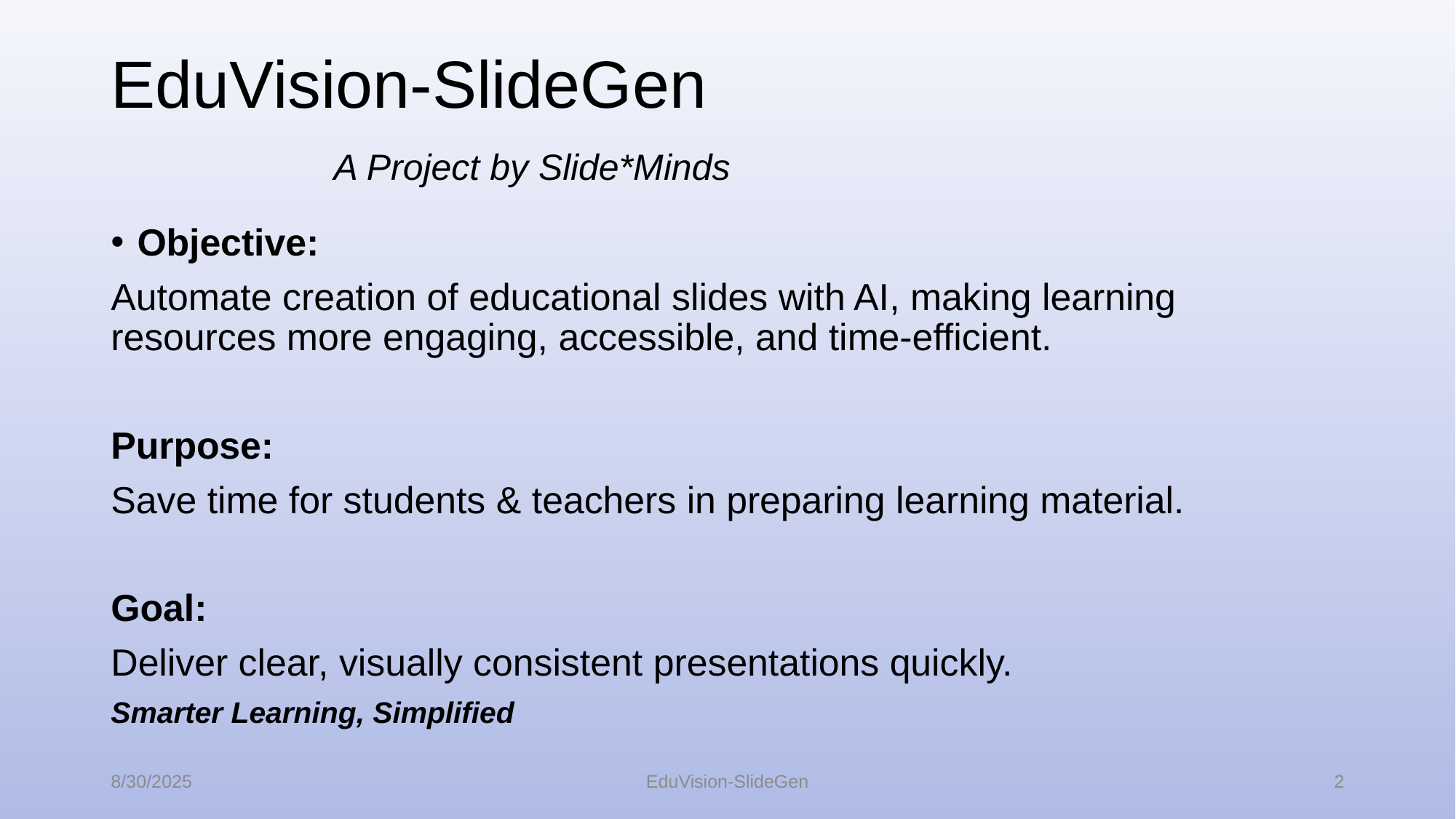

# EduVision-SlideGen A Project by Slide*Minds
Objective:
Automate creation of educational slides with AI, making learning resources more engaging, accessible, and time-efficient.

Purpose:
Save time for students & teachers in preparing learning material.

Goal:
Deliver clear, visually consistent presentations quickly.
Smarter Learning, Simplified
8/30/2025
EduVision-SlideGen
2